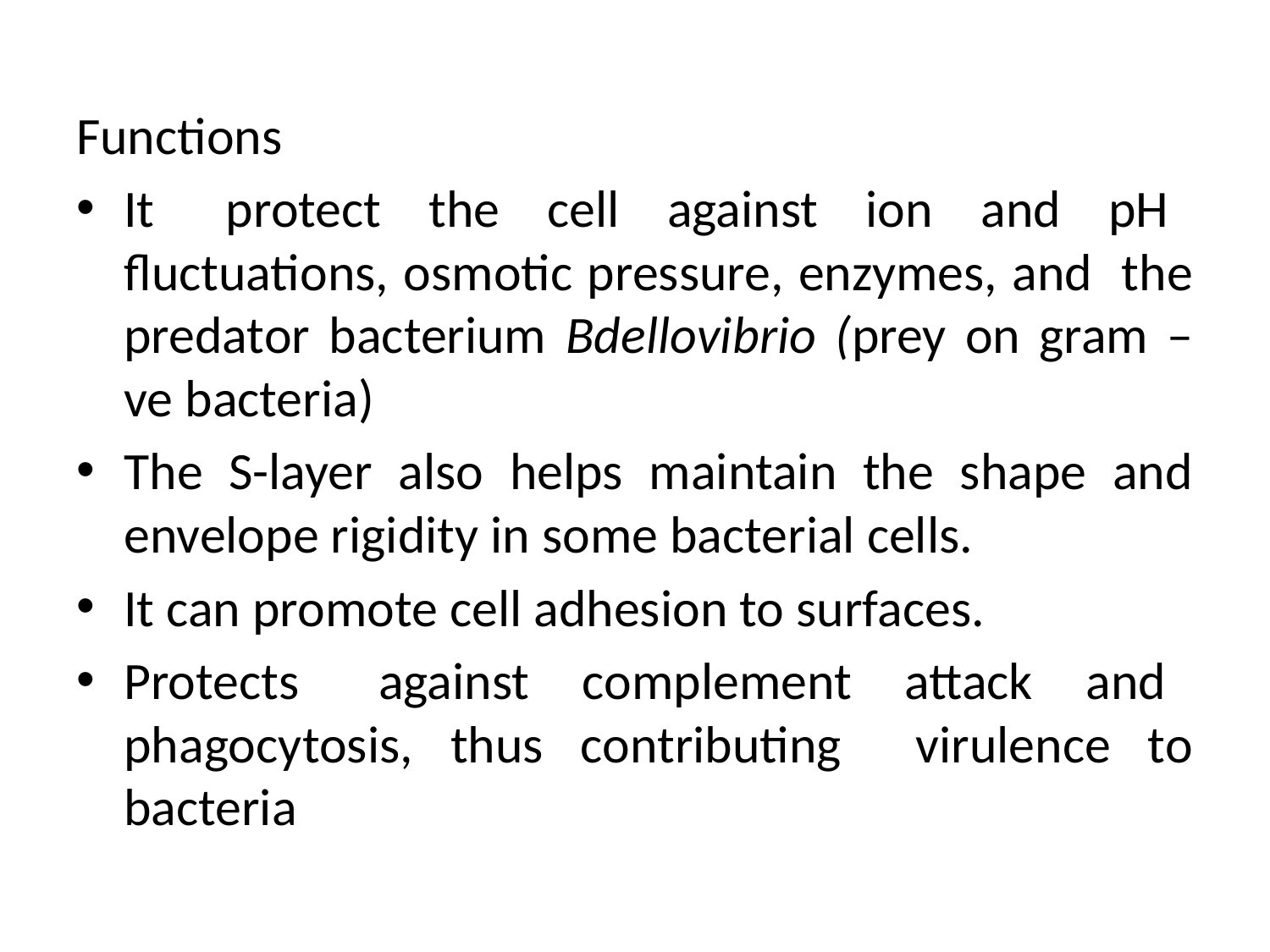

Functions
It   protect  the  cell  against  ion  and  pH  fluctuations, osmotic pressure, enzymes, and  the predator bacterium Bdellovibrio (prey on gram –ve bacteria)
The S-layer also helps maintain the shape and envelope rigidity in some bacterial cells.
It can promote cell adhesion to surfaces.
Protects   against  complement  attack  and  phagocytosis, thus contributing  virulence to bacteria